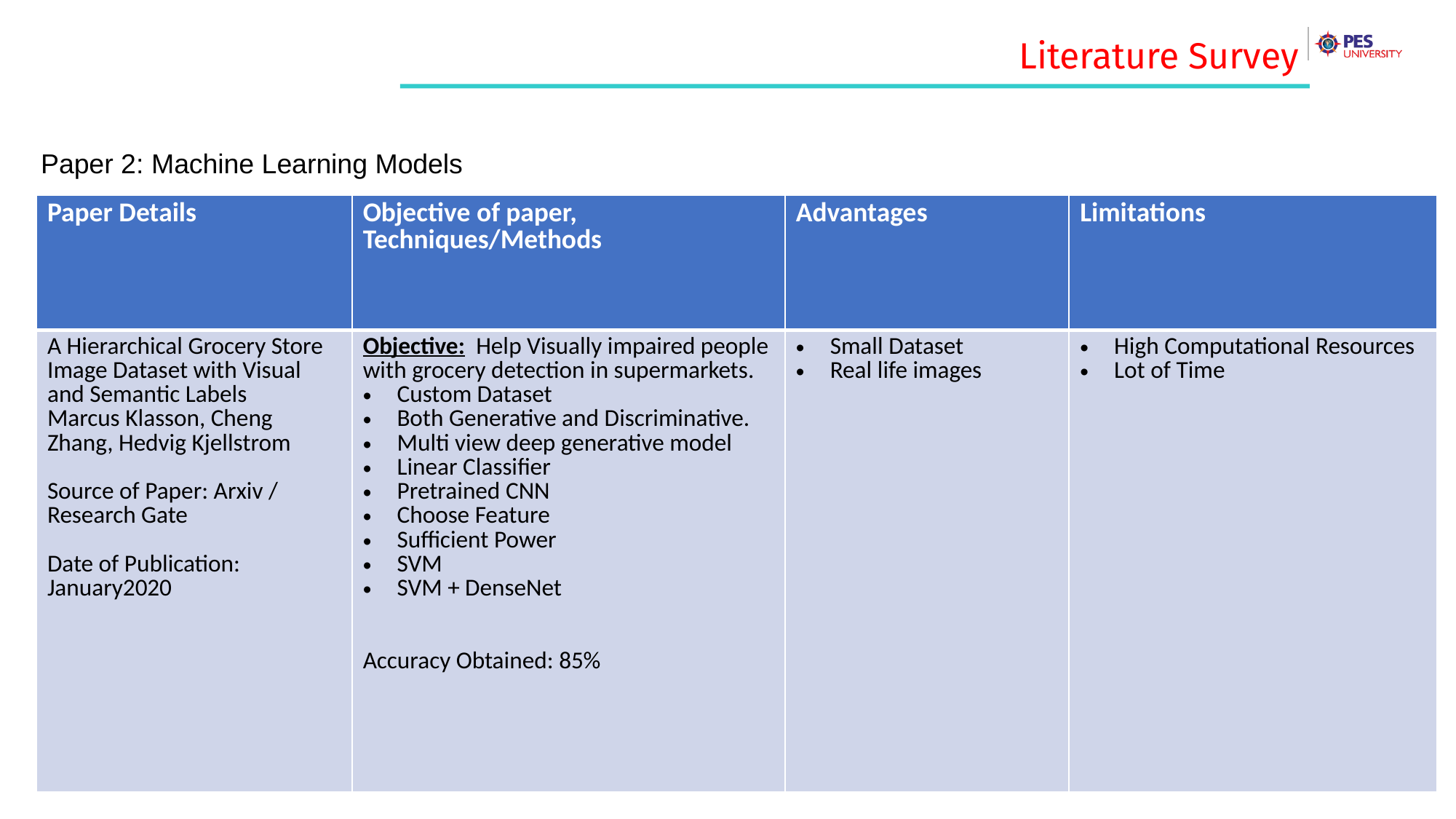

Literature Survey

Paper 2: Machine Learning Models
| Paper Details | Objective of paper, Techniques/Methods | Advantages | Limitations |
| --- | --- | --- | --- |
| A Hierarchical Grocery Store Image Dataset with Visual and Semantic Labels Marcus Klasson, Cheng Zhang, Hedvig Kjellstrom Source of Paper: Arxiv / Research Gate Date of Publication: January2020 | Objective: Help Visually impaired people with grocery detection in supermarkets. Custom Dataset Both Generative and Discriminative. Multi view deep generative model Linear Classifier Pretrained CNN Choose Feature Sufficient Power SVM SVM + DenseNet Accuracy Obtained: 85% | Small Dataset Real life images | High Computational Resources Lot of Time |